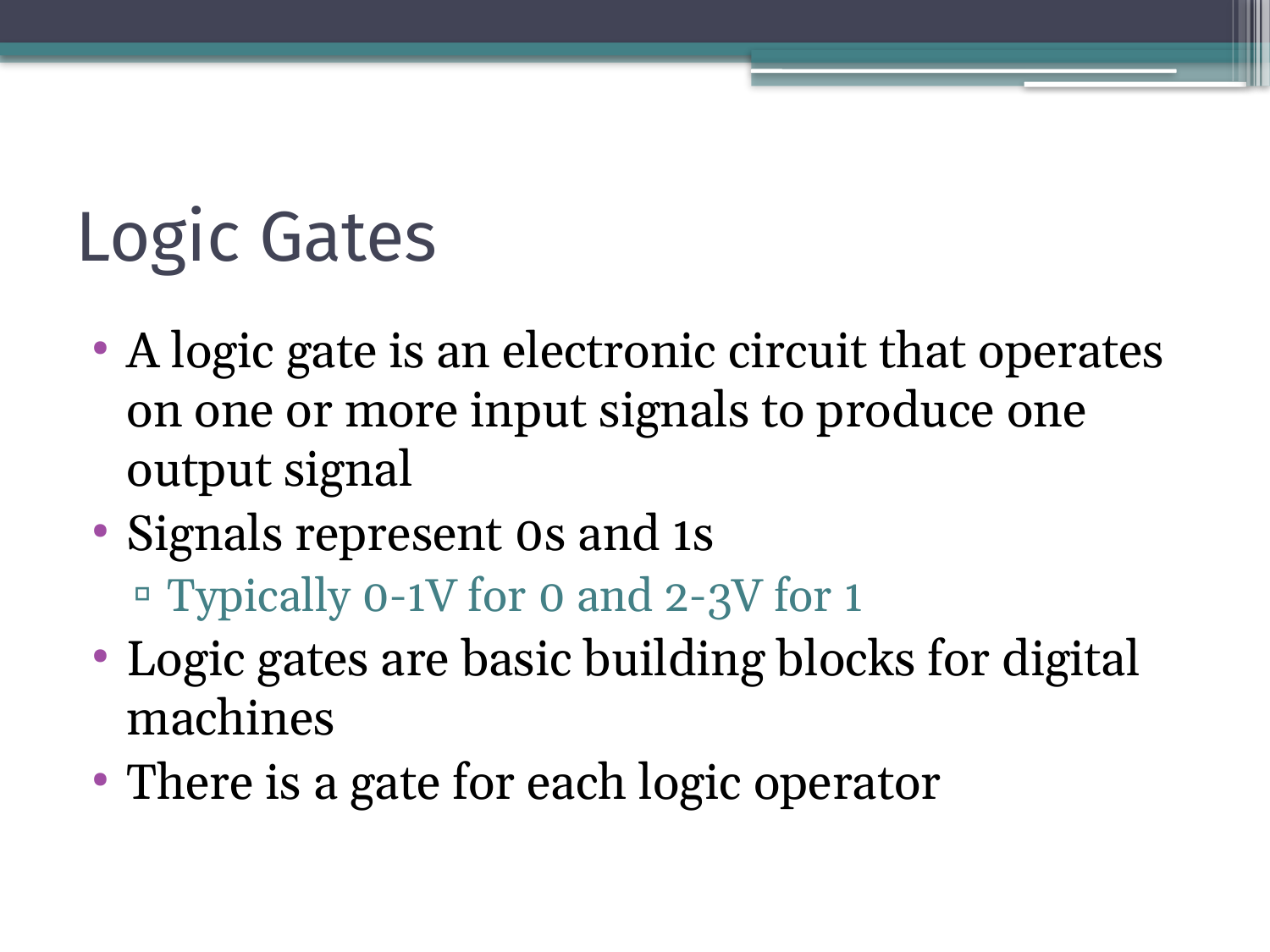

# Logic Gates
A logic gate is an electronic circuit that operates on one or more input signals to produce one output signal
Signals represent 0s and 1s
Typically 0-1V for 0 and 2-3V for 1
Logic gates are basic building blocks for digital machines
There is a gate for each logic operator